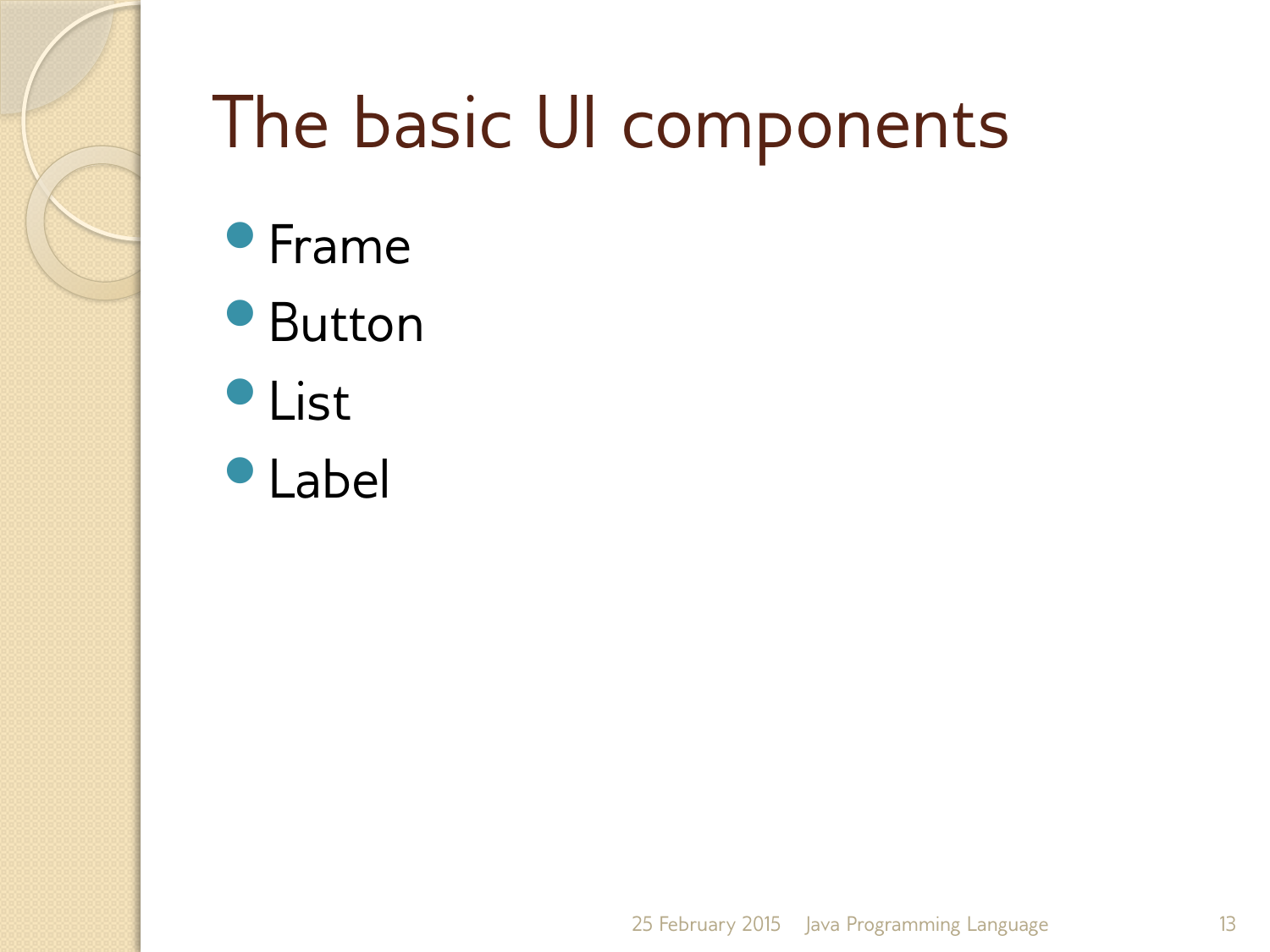

# The basic UI components
Frame
Button
List
Label
25 February 2015
Java Programming Language
13